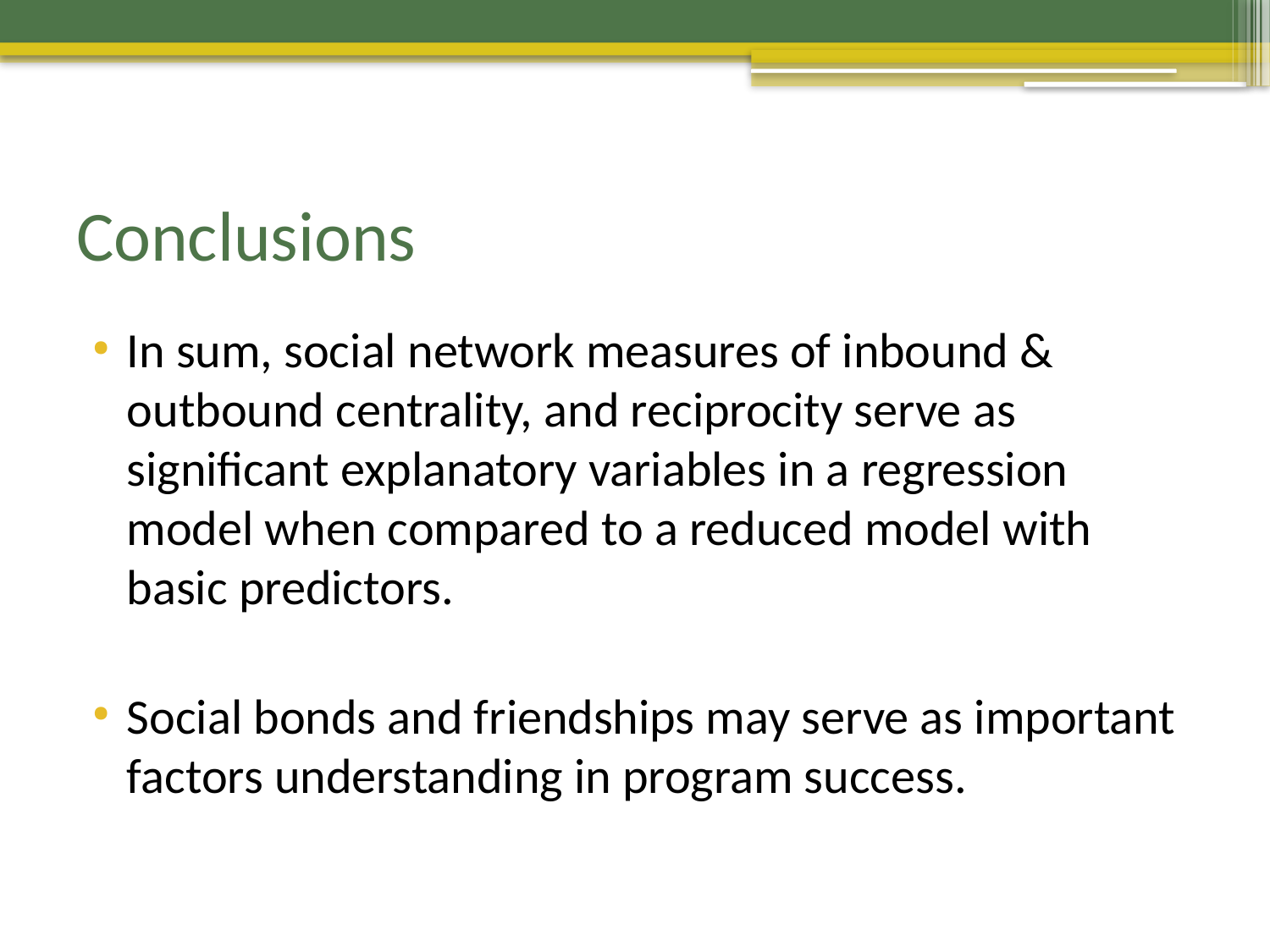

# Conclusions
In sum, social network measures of inbound & outbound centrality, and reciprocity serve as significant explanatory variables in a regression model when compared to a reduced model with basic predictors.

Social bonds and friendships may serve as important factors understanding in program success.